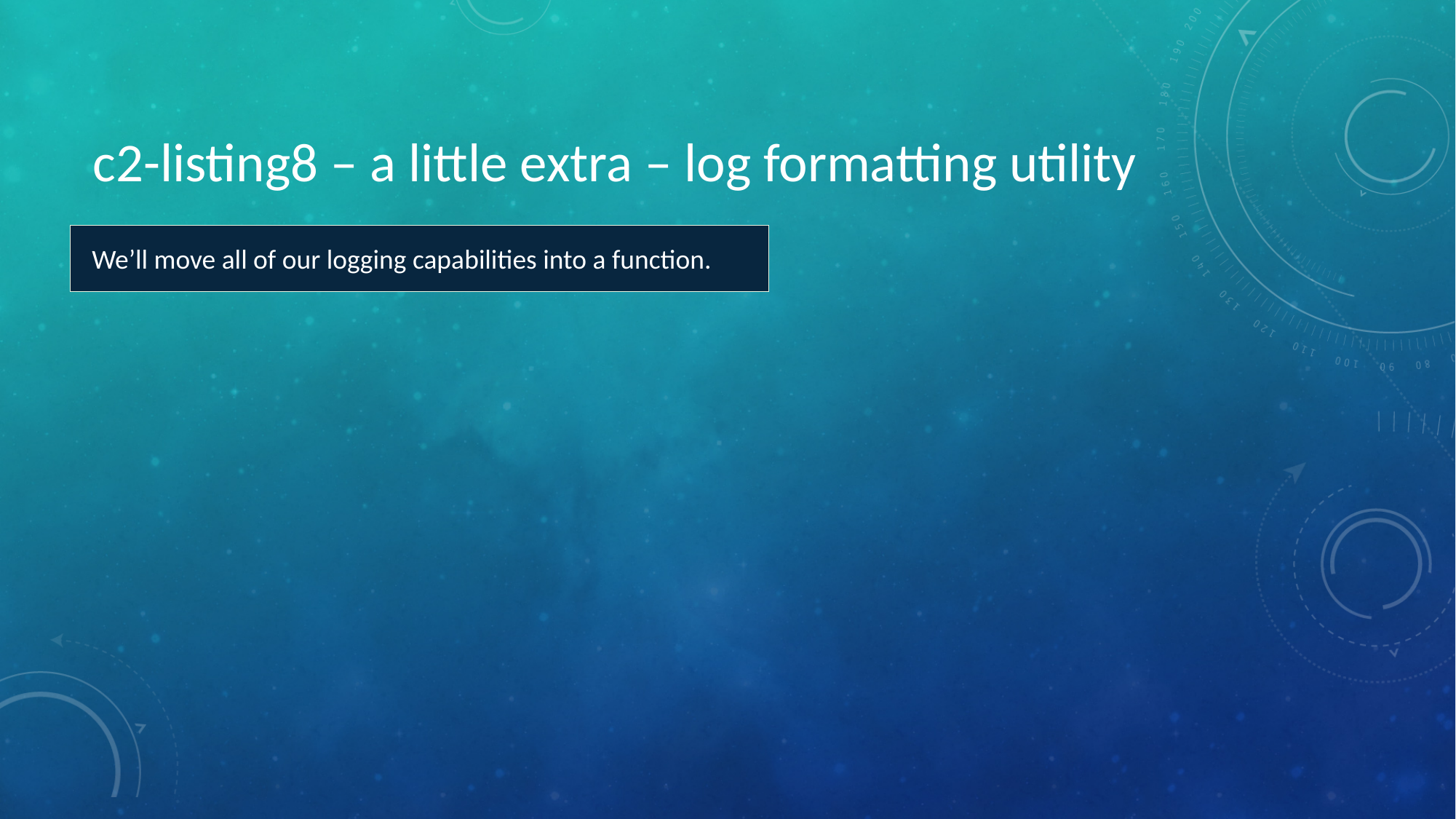

# c2-listing8 – a little extra – log formatting utility
We’ll move all of our logging capabilities into a function.